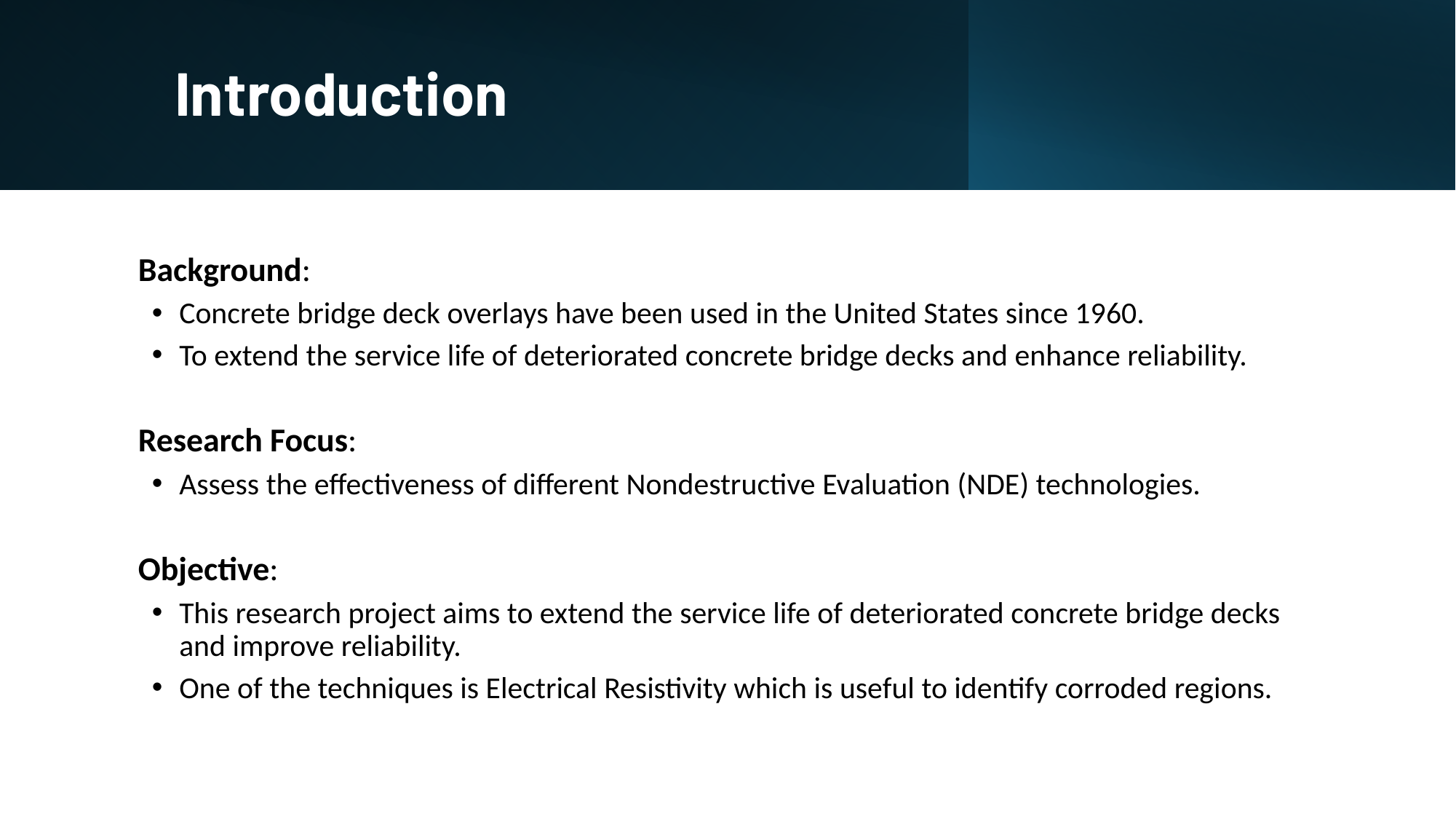

Introduction
Background:
Concrete bridge deck overlays have been used in the United States since 1960.
To extend the service life of deteriorated concrete bridge decks and enhance reliability.

Research Focus:
Assess the effectiveness of different Nondestructive Evaluation (NDE) technologies.

Objective:
This research project aims to extend the service life of deteriorated concrete bridge decks and improve reliability.
One of the techniques is Electrical Resistivity which is useful to identify corroded regions.